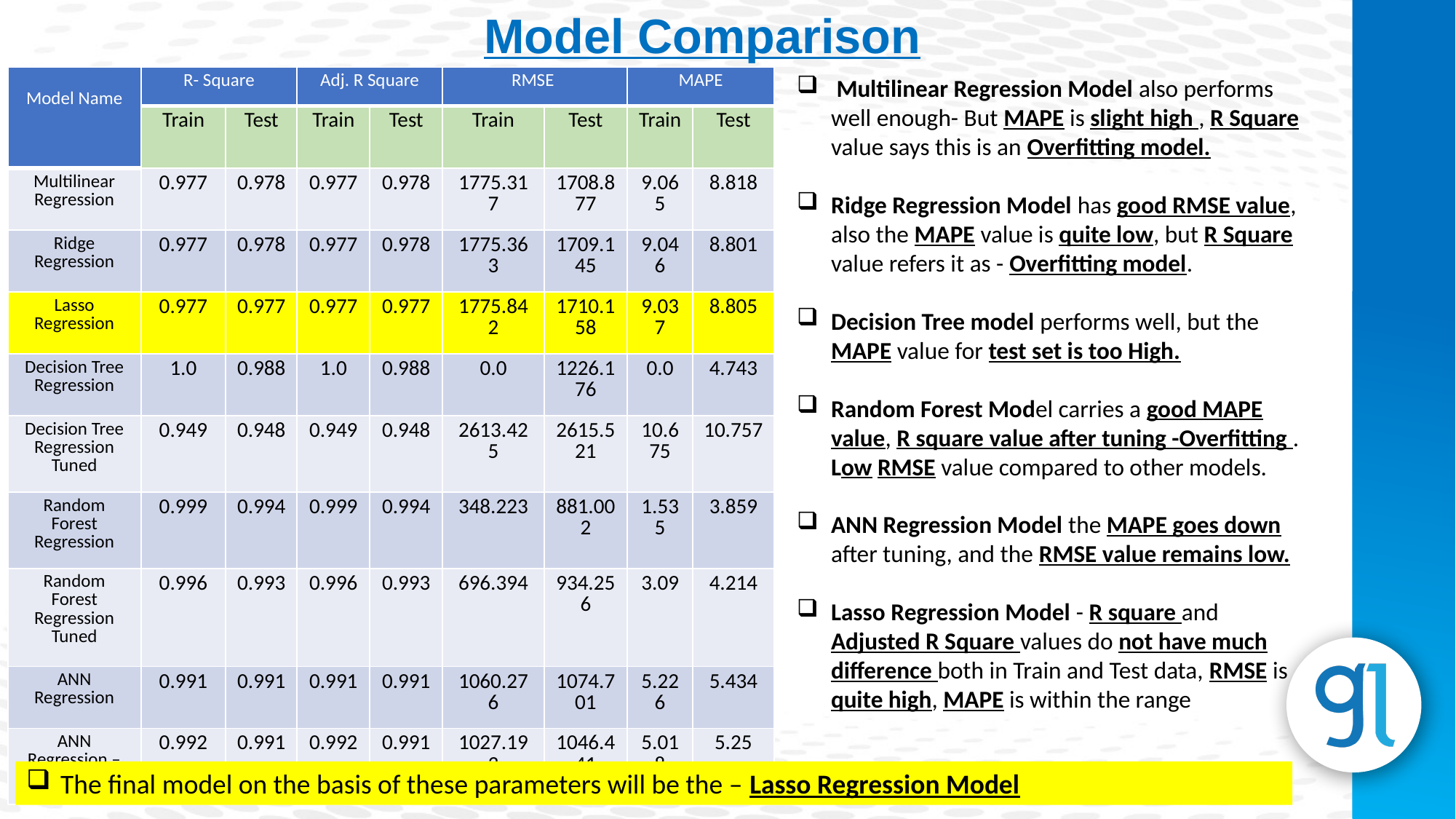

Model Comparison
| Model Name | R- Square |  | Adj. R Square |  | RMSE |  | MAPE |  |
| --- | --- | --- | --- | --- | --- | --- | --- | --- |
|  | Train | Test | Train | Test | Train | Test | Train | Test |
| Multilinear Regression | 0.977 | 0.978 | 0.977 | 0.978 | 1775.317 | 1708.877 | 9.065 | 8.818 |
| Ridge Regression | 0.977 | 0.978 | 0.977 | 0.978 | 1775.363 | 1709.145 | 9.046 | 8.801 |
| Lasso Regression | 0.977 | 0.977 | 0.977 | 0.977 | 1775.842 | 1710.158 | 9.037 | 8.805 |
| Decision Tree Regression | 1.0 | 0.988 | 1.0 | 0.988 | 0.0 | 1226.176 | 0.0 | 4.743 |
| Decision Tree Regression Tuned | 0.949 | 0.948 | 0.949 | 0.948 | 2613.425 | 2615.521 | 10.675 | 10.757 |
| Random Forest Regression | 0.999 | 0.994 | 0.999 | 0.994 | 348.223 | 881.002 | 1.535 | 3.859 |
| Random Forest Regression Tuned | 0.996 | 0.993 | 0.996 | 0.993 | 696.394 | 934.256 | 3.09 | 4.214 |
| ANN Regression | 0.991 | 0.991 | 0.991 | 0.991 | 1060.276 | 1074.701 | 5.226 | 5.434 |
| ANN Regression – Tuned | 0.992 | 0.991 | 0.992 | 0.991 | 1027.193 | 1046.441 | 5.018 | 5.25 |
 Multilinear Regression Model also performs well enough- But MAPE is slight high , R Square value says this is an Overfitting model.

Ridge Regression Model has good RMSE value, also the MAPE value is quite low, but R Square value refers it as - Overfitting model.

Decision Tree model performs well, but the MAPE value for test set is too High.

Random Forest Model carries a good MAPE value, R square value after tuning -Overfitting . Low RMSE value compared to other models.

ANN Regression Model the MAPE goes down after tuning, and the RMSE value remains low.

Lasso Regression Model - R square and Adjusted R Square values do not have much difference both in Train and Test data, RMSE is quite high, MAPE is within the range
 Model Comparison:
The final model on the basis of these parameters will be the – Lasso Regression Model